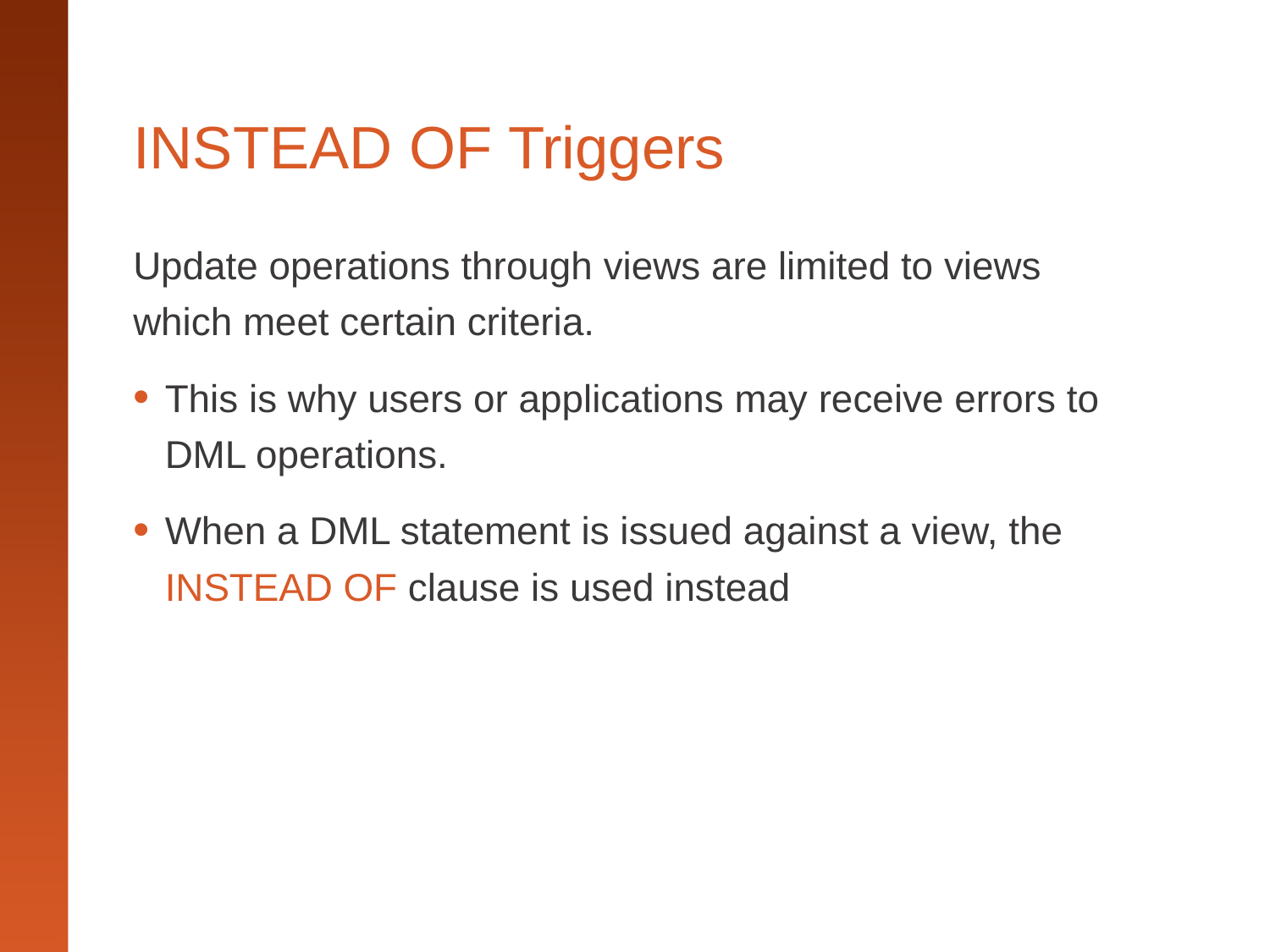

# INSTEAD OF Triggers
Update operations through views are limited to views which meet certain criteria.
This is why users or applications may receive errors to DML operations.
When a DML statement is issued against a view, the INSTEAD OF clause is used instead